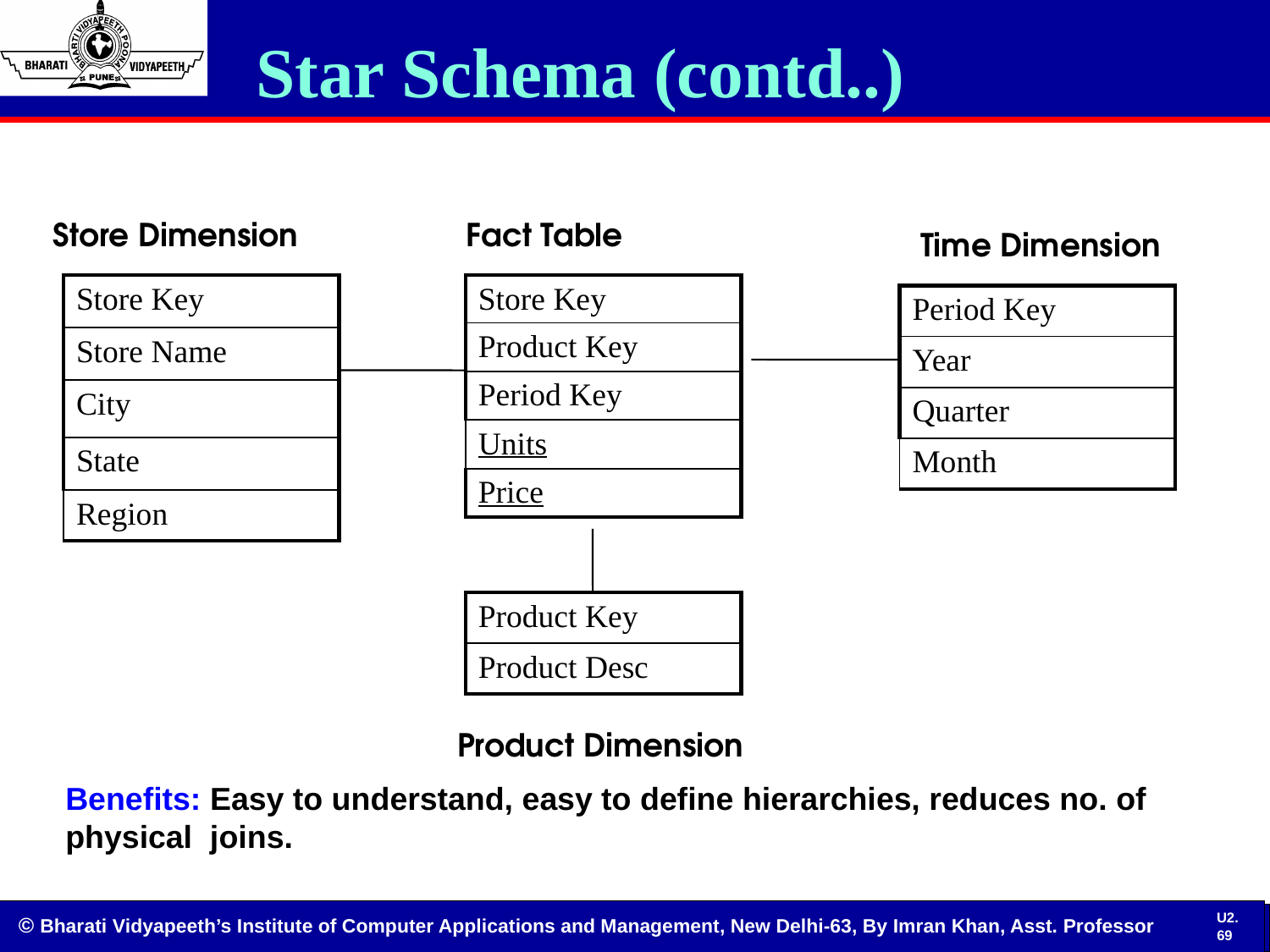

# Star Schema (contd..)
Store Dimension
Fact Table
Time Dimension
| Store Key |
| --- |
| Store Name |
| City |
| State |
| Region |
| Store Key |
| --- |
| Product Key |
| Period Key |
| Units |
| Price |
| Period Key |
| --- |
| Year |
| Quarter |
| Month |

| Product Key |
| --- |
| Product Desc |
Product Dimension
Benefits: Easy to understand, easy to define hierarchies, reduces no. of physical  joins.